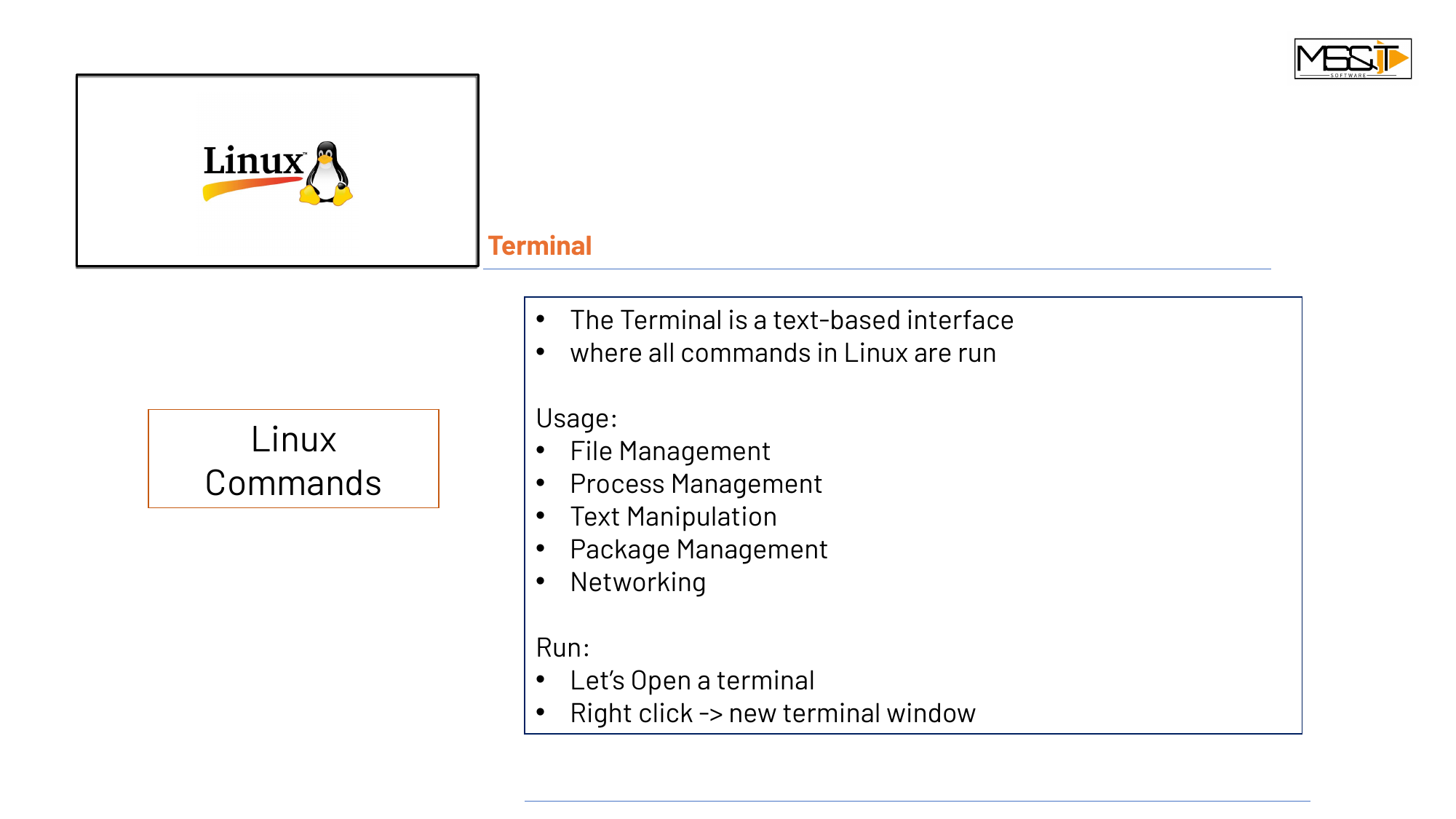

Terminal
The Terminal is a text-based interface
where all commands in Linux are run

Usage:
File Management
Process Management
Text Manipulation
Package Management
Networking

Run:
Let’s Open a terminal
Right click -> new terminal window
Linux Commands